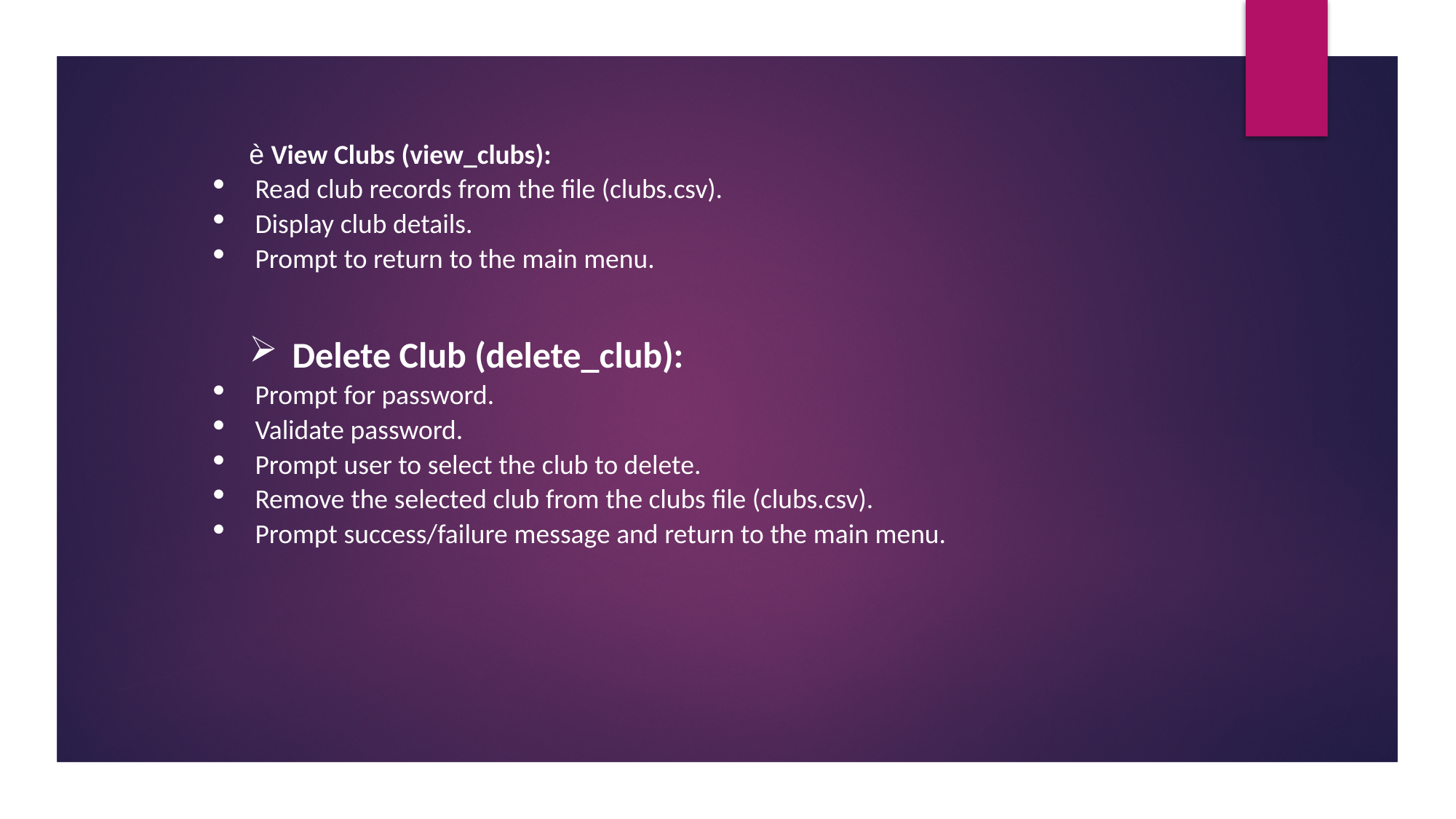

è View Clubs (view_clubs):
Read club records from the file (clubs.csv).
Display club details.
Prompt to return to the main menu.

 Delete Club (delete_club):
Prompt for password.
Validate password.
Prompt user to select the club to delete.
Remove the selected club from the clubs file (clubs.csv).
Prompt success/failure message and return to the main menu.